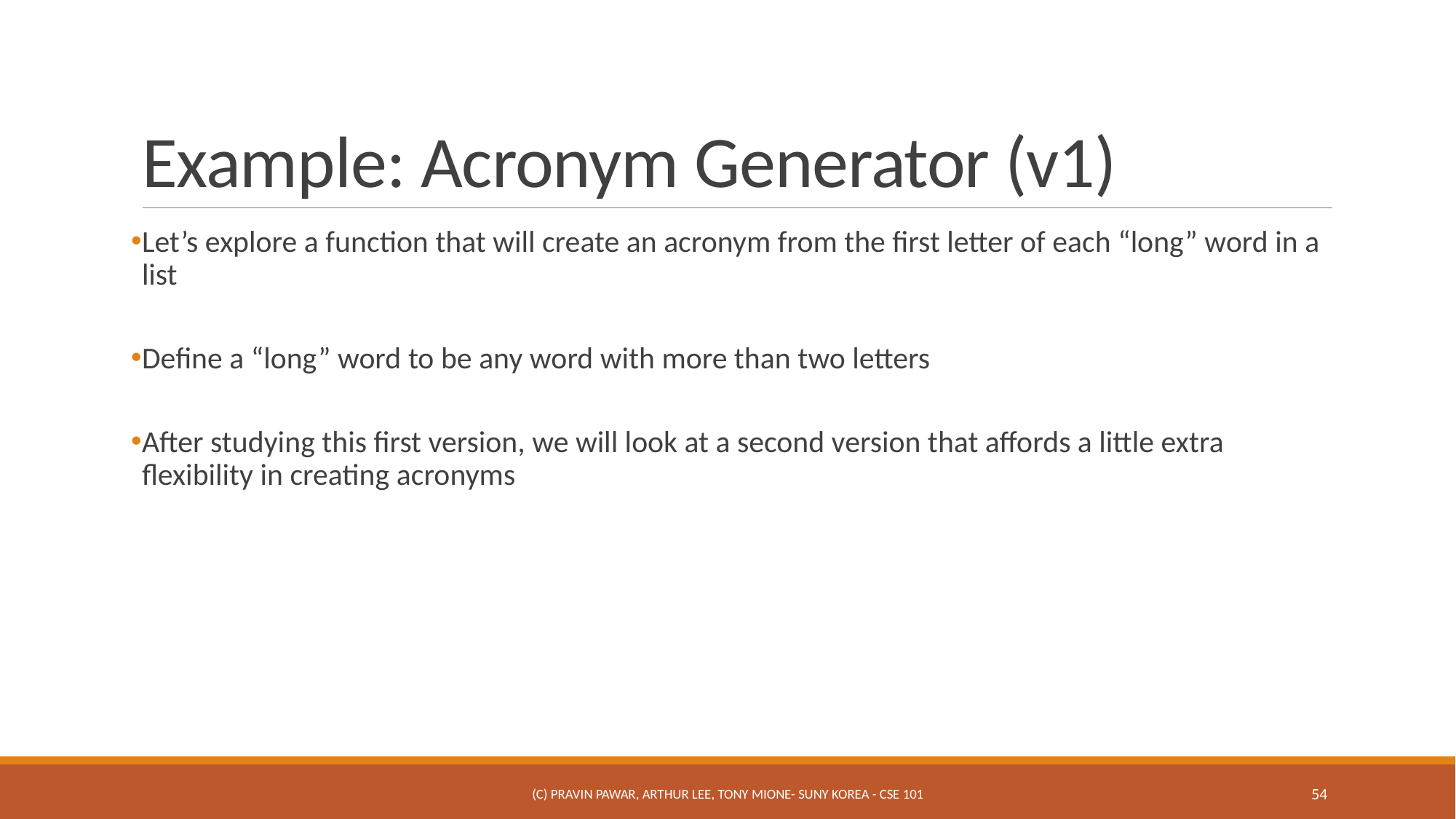

# Example: Acronym Generator (v1)
Let’s explore a function that will create an acronym from the first letter of each “long” word in a list

Define a “long” word to be any word with more than two letters

After studying this first version, we will look at a second version that affords a little extra flexibility in creating acronyms

(c) Pravin Pawar, Arthur Lee, Tony Mione- SUNY Korea - CSE 101
54